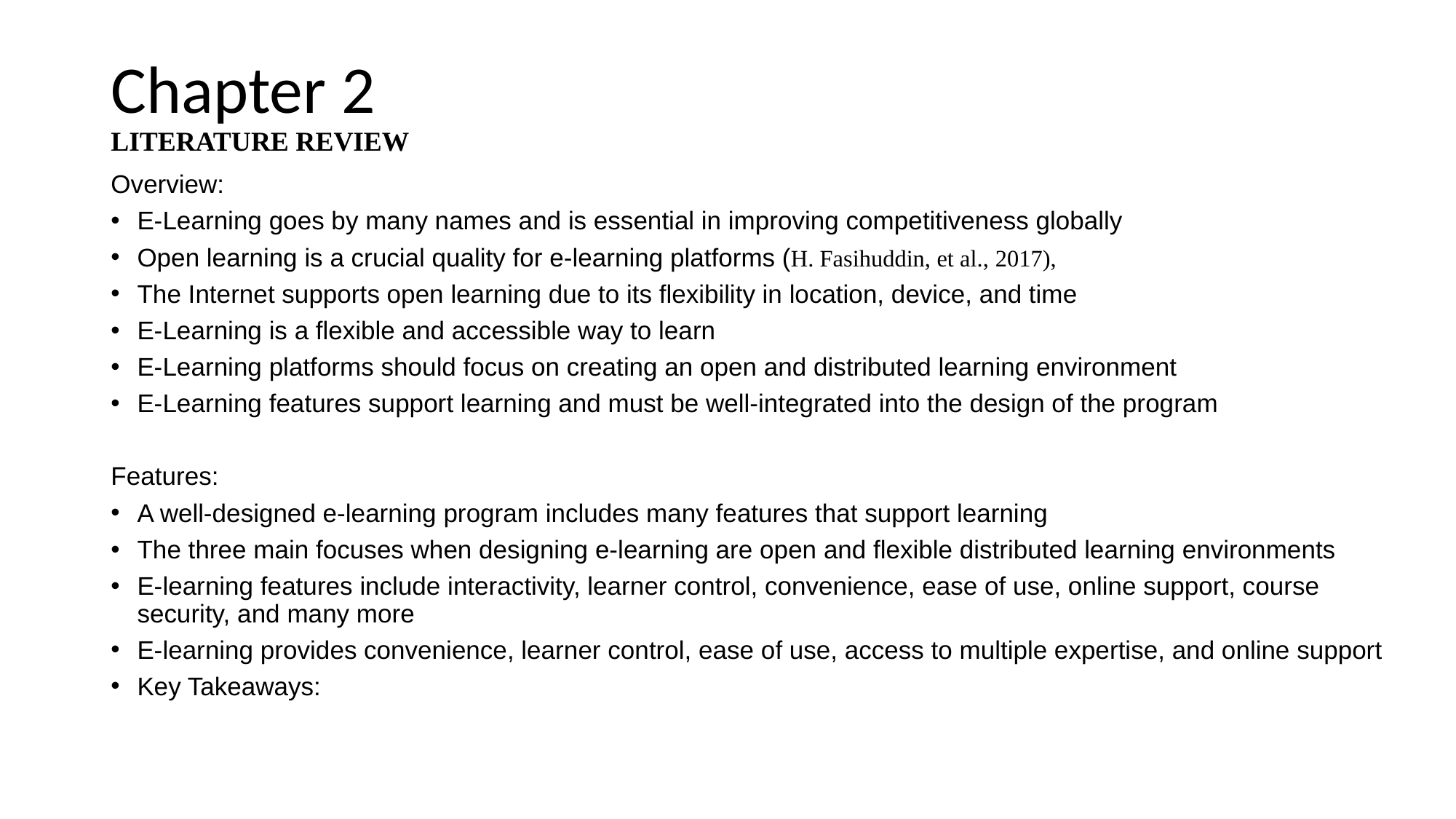

# Chapter 2 LITERATURE REVIEW
Overview:
E-Learning goes by many names and is essential in improving competitiveness globally
Open learning is a crucial quality for e-learning platforms (H. Fasihuddin, et al., 2017),
The Internet supports open learning due to its flexibility in location, device, and time
E-Learning is a flexible and accessible way to learn
E-Learning platforms should focus on creating an open and distributed learning environment
E-Learning features support learning and must be well-integrated into the design of the program

Features:
A well-designed e-learning program includes many features that support learning
The three main focuses when designing e-learning are open and flexible distributed learning environments
E-learning features include interactivity, learner control, convenience, ease of use, online support, course security, and many more
E-learning provides convenience, learner control, ease of use, access to multiple expertise, and online support
Key Takeaways: